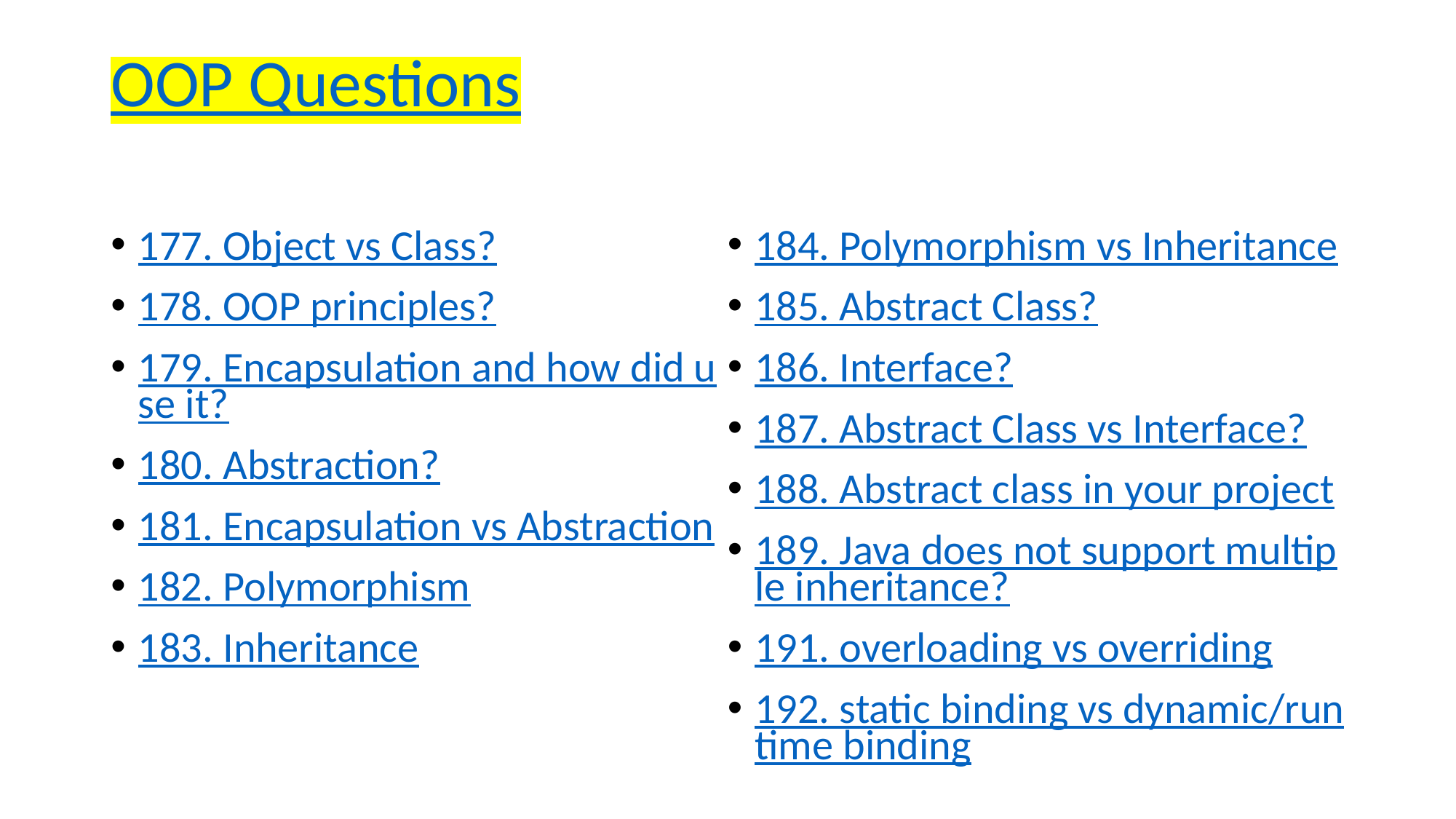

# OOP Questions
177. Object vs Class?
178. OOP principles?
179. Encapsulation and how did use it?
180. Abstraction?
181. Encapsulation vs Abstraction
182. Polymorphism
183. Inheritance
184. Polymorphism vs Inheritance
185. Abstract Class?
186. Interface?
187. Abstract Class vs Interface?
188. Abstract class in your project
189. Java does not support multiple inheritance?
191. overloading vs overriding
192. static binding vs dynamic/runtime binding